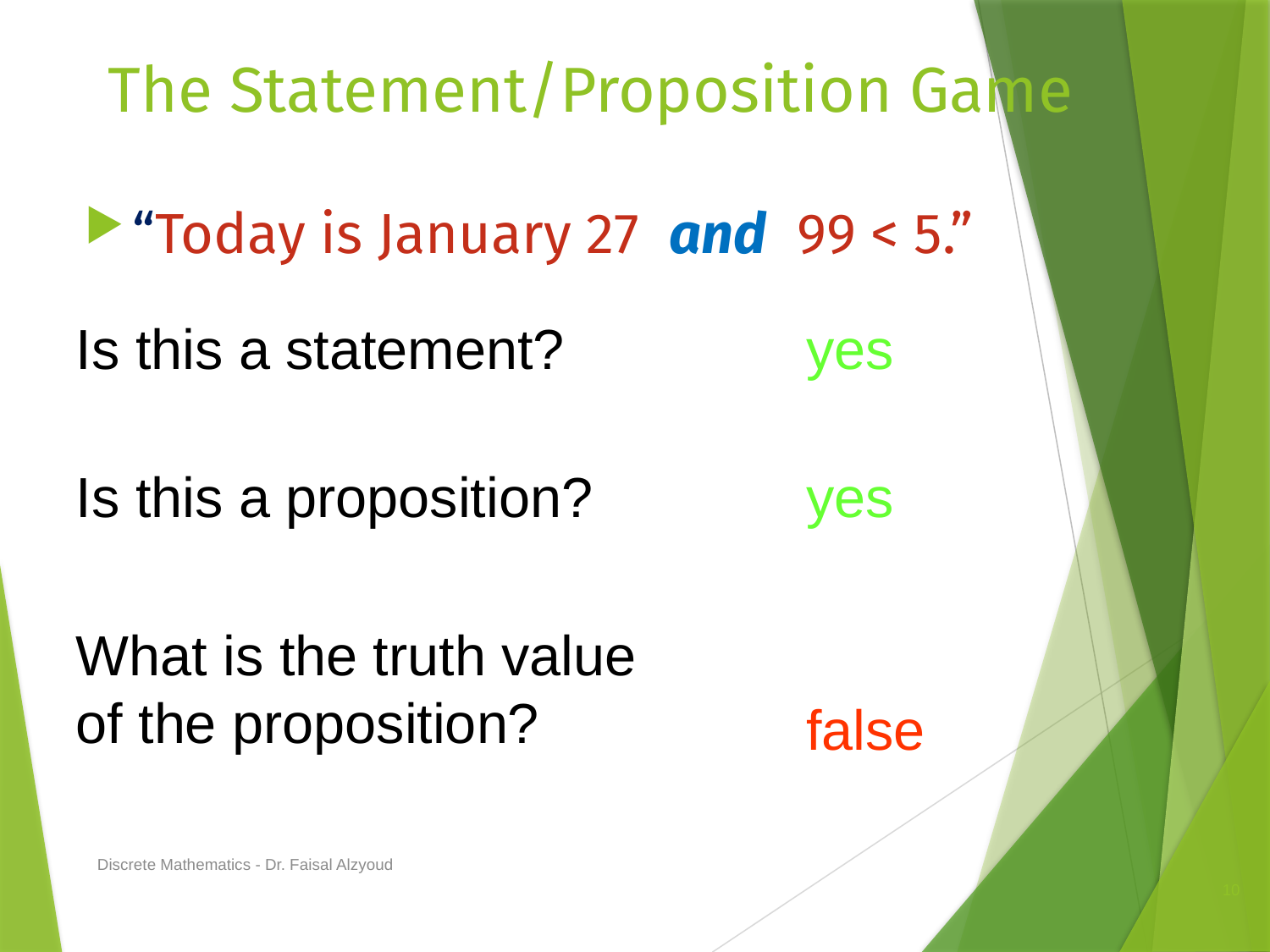

# The Statement/Proposition Game
“Today is January 27  and  99 < 5.”
Is this a statement?
yes
Is this a proposition?
yes
What is the truth value
of the proposition?
false
Discrete Mathematics - Dr. Faisal Alzyoud
10